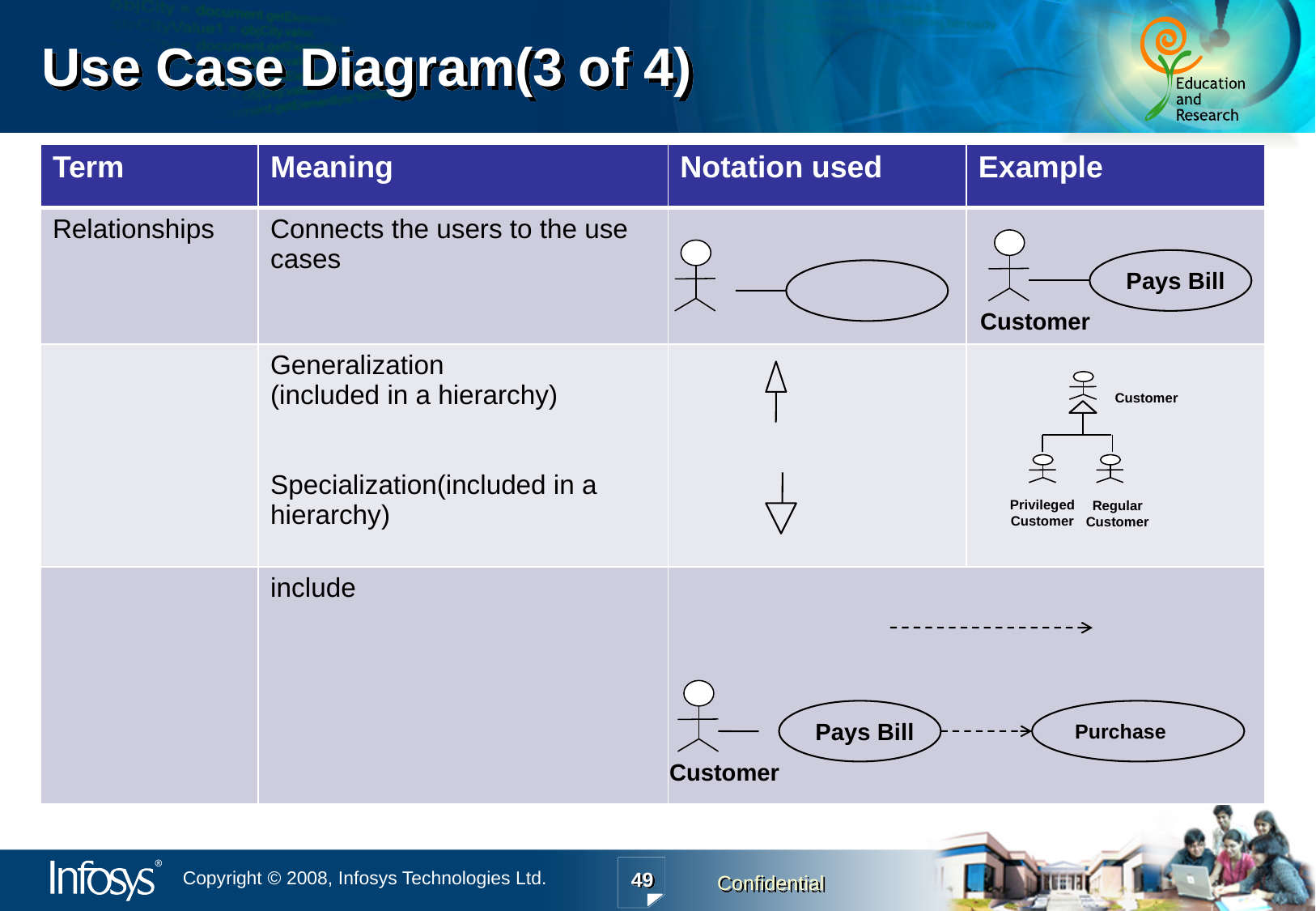

Use Case Diagram(3 of 4)
| Term | Meaning | Notation used | Example |
| --- | --- | --- | --- |
| Relationships | Connects the users to the use cases |  |  |
|  | Generalization (included in a hierarchy) Specialization(included in a hierarchy) |  |  |
|  | include |  |  |

Pays Bill
Customer

Customer

Privileged Customer
Regular Customer

Purchase

Pays Bill
Customer
49